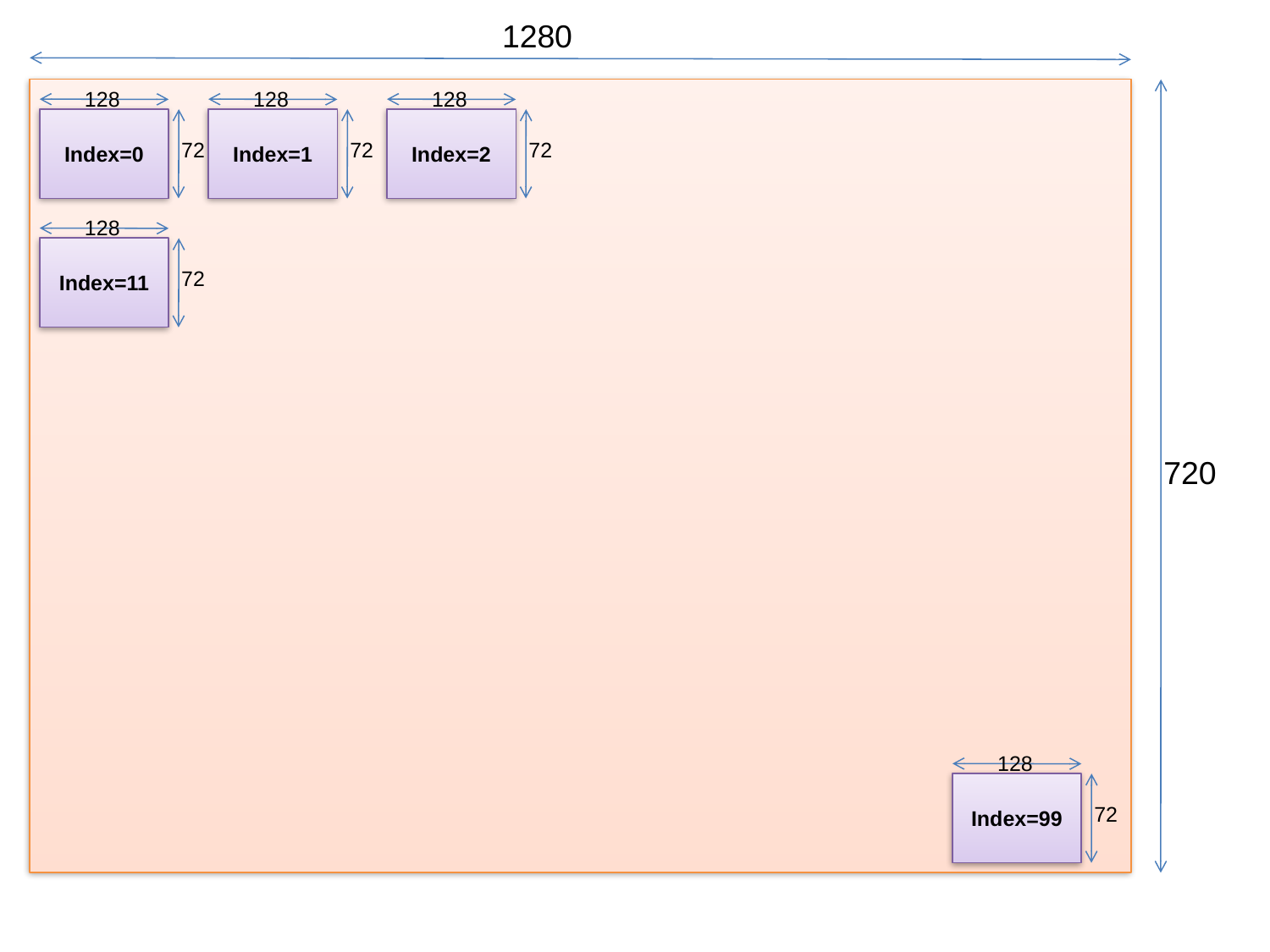

1280
128
Index=0
72

128
Index=1
72
128
Index=2
72
128
Index=11
72
720
128
Index=99
72